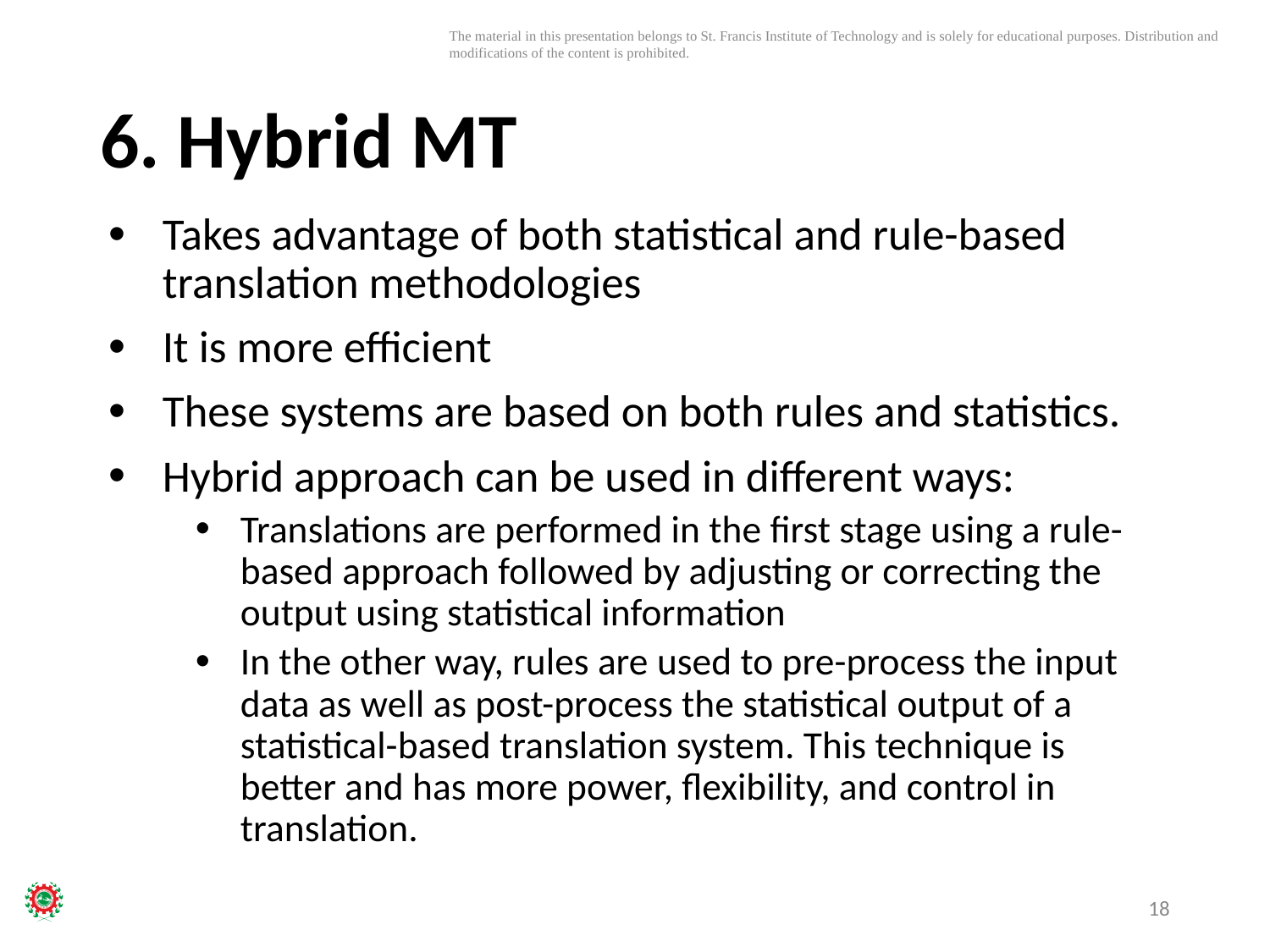

# 6. Hybrid MT
Takes advantage of both statistical and rule-based translation methodologies
It is more efficient
These systems are based on both rules and statistics.
Hybrid approach can be used in different ways:
Translations are performed in the first stage using a rule-based approach followed by adjusting or correcting the output using statistical information
In the other way, rules are used to pre-process the input data as well as post-process the statistical output of a statistical-based translation system. This technique is better and has more power, flexibility, and control in translation.

18